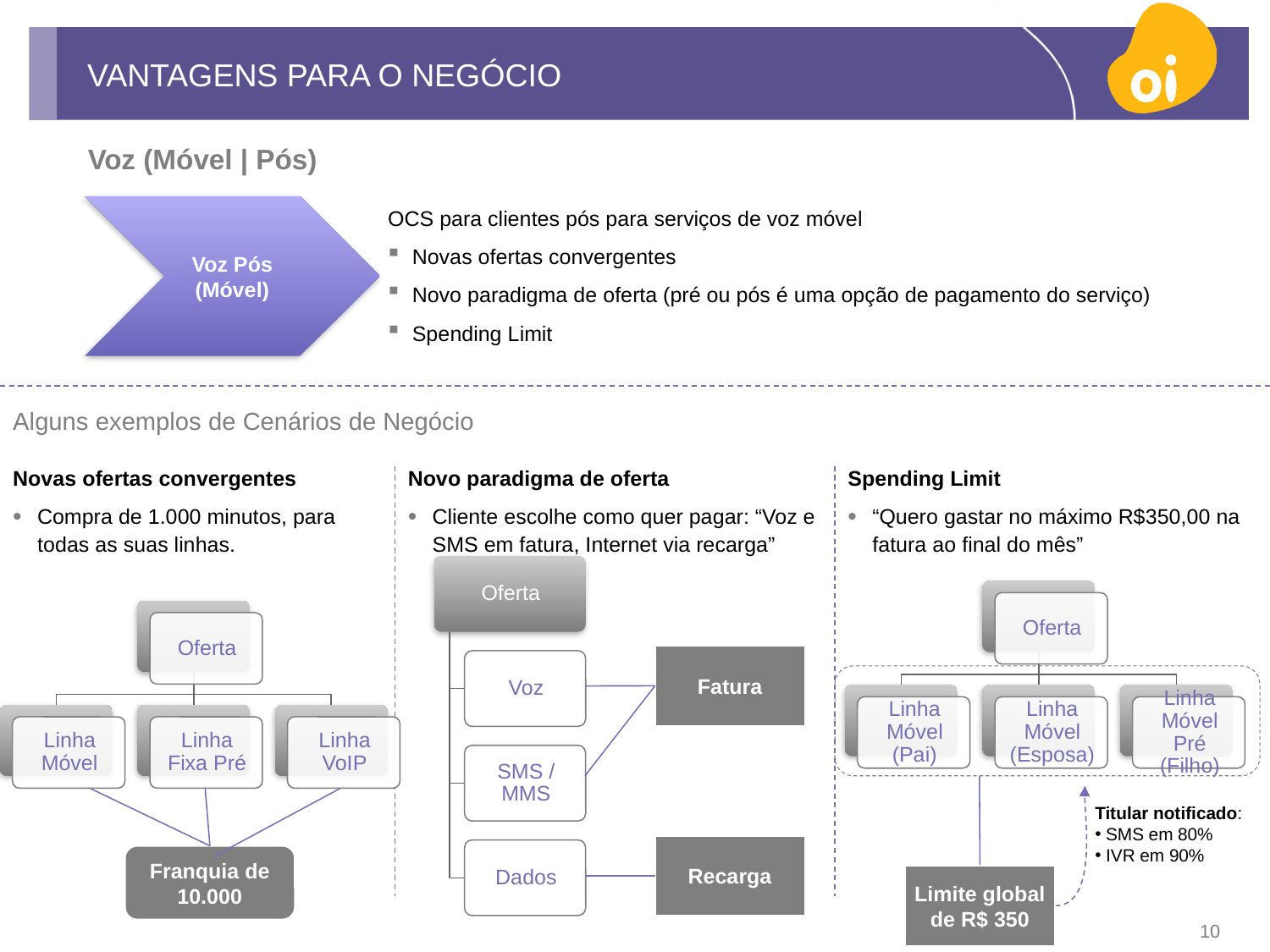

# VANTAGENS PARA O NEGÓCIO
Voz (Móvel | Pós)
Voz Pós (Móvel)
OCS para clientes pós para serviços de voz móvel
Novas ofertas convergentes
Novo paradigma de oferta (pré ou pós é uma opção de pagamento do serviço)
Spending Limit
Alguns exemplos de Cenários de Negócio
Novas ofertas convergentes
Compra de 1.000 minutos, para todas as suas linhas.
Novo paradigma de oferta
Cliente escolhe como quer pagar: “Voz e SMS em fatura, Internet via recarga”
Spending Limit
“Quero gastar no máximo R$350,00 na fatura ao final do mês”
Oferta
Voz
SMS / MMS
Dados
Oferta
Linha Móvel (Pai)
Linha Móvel (Esposa)
Linha Móvel Pré (Filho)
Oferta
Linha Móvel
Linha Fixa Pré
Linha VoIP
Fatura

Titular notificado:
 SMS em 80%
 IVR em 90%
Recarga
Franquia de 10.000
Limite global de R$ 350
10